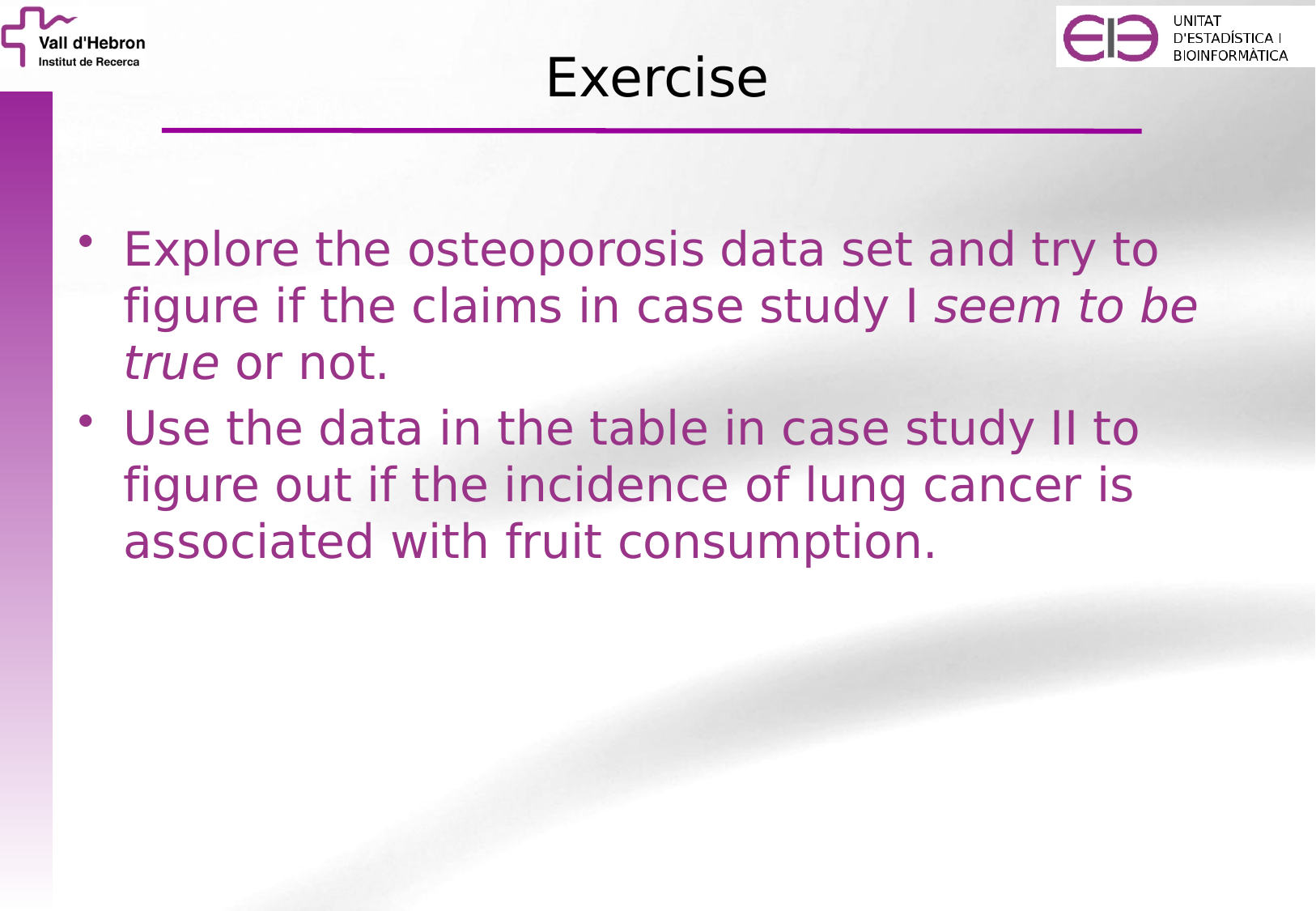

# Exercise
Explore the osteoporosis data set and try to figure if the claims in case study I seem to be true or not.
Use the data in the table in case study II to figure out if the incidence of lung cancer is associated with fruit consumption.